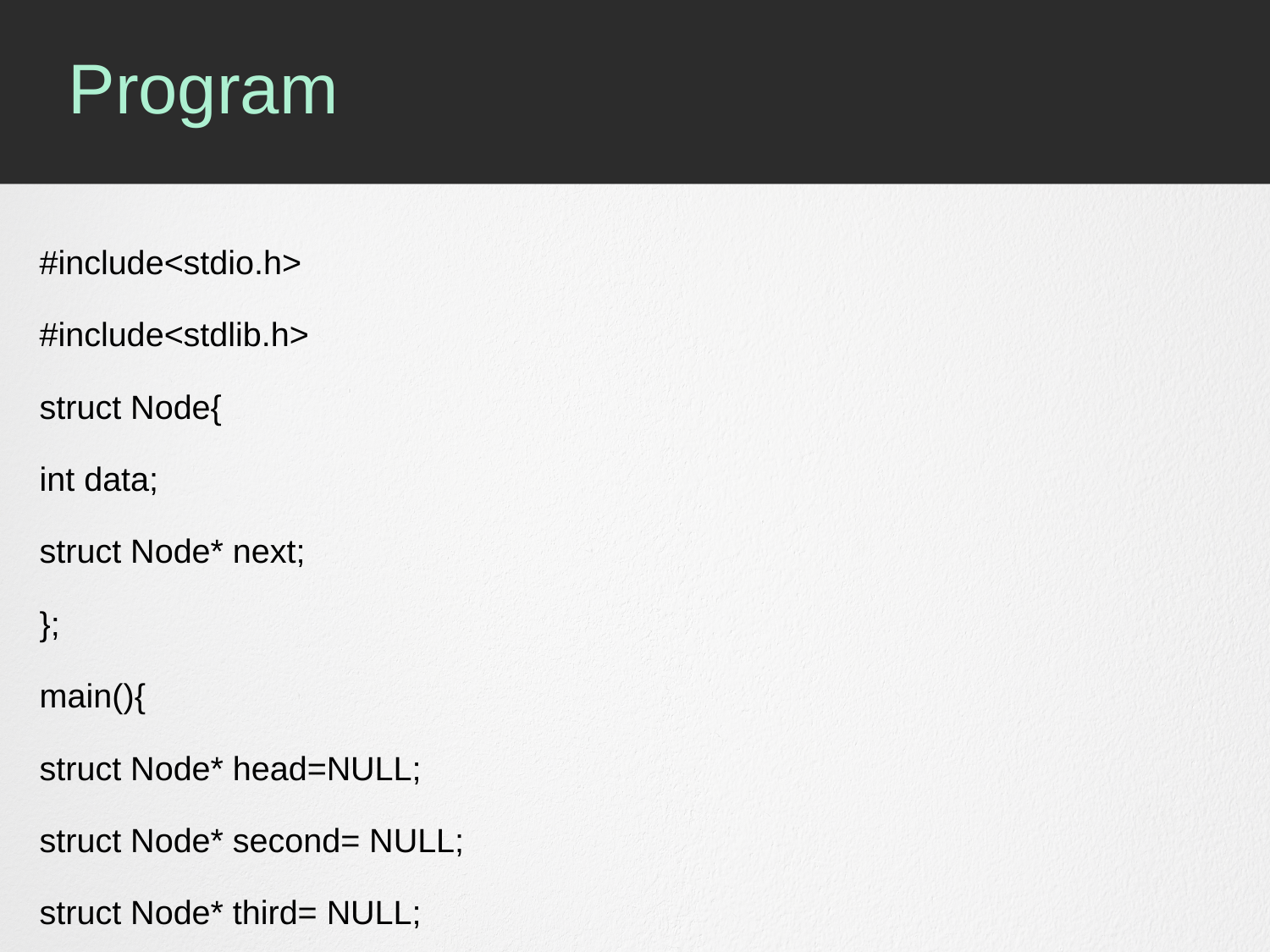

# Program
#include<stdio.h>
#include<stdlib.h>
struct Node{
int data;
struct Node* next;
};
main(){
struct Node* head=NULL;
struct Node* second= NULL;
struct Node* third= NULL;